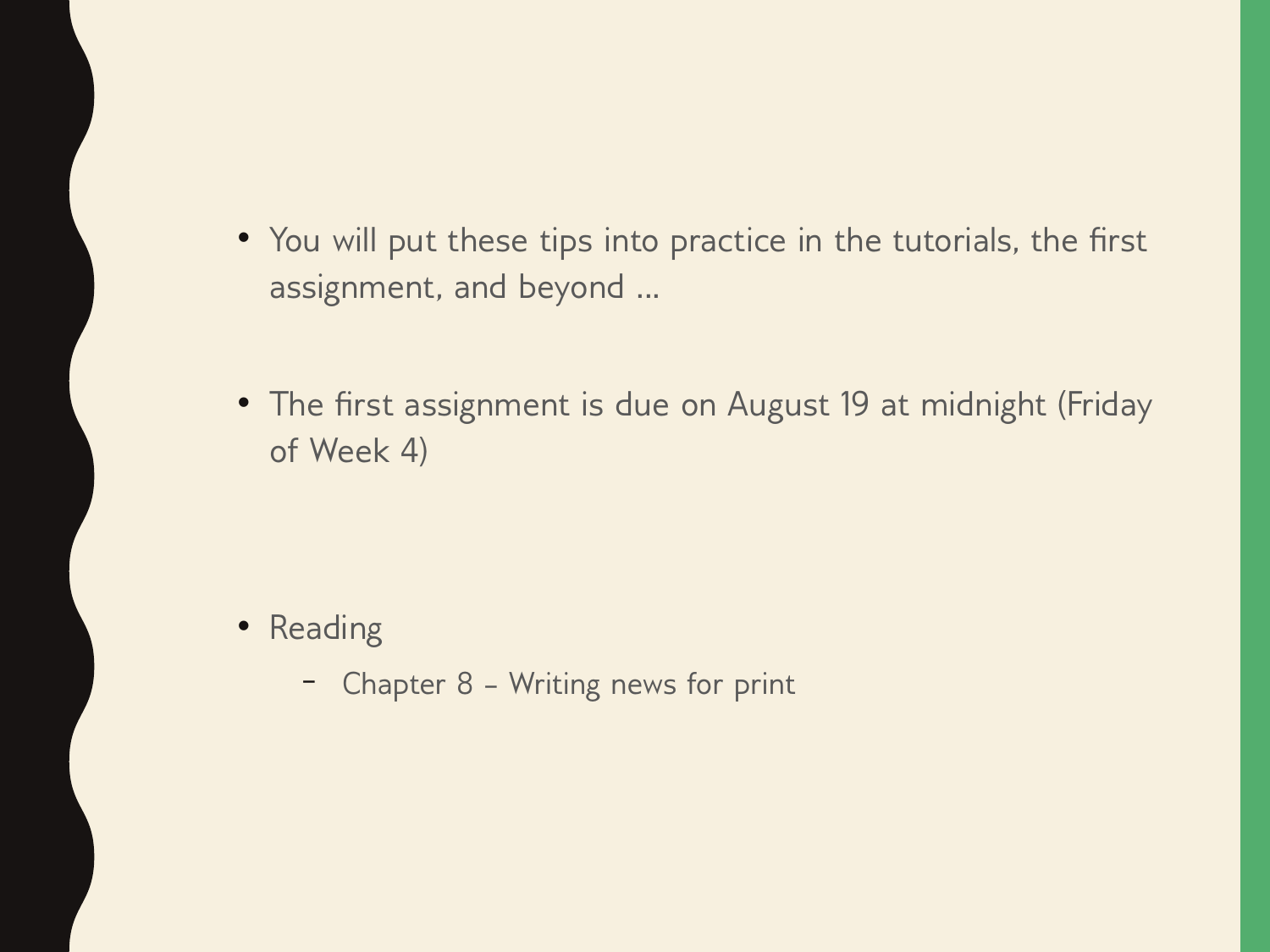

You will put these tips into practice in the tutorials, the first assignment, and beyond ...

The first assignment is due on August 19 at midnight (Friday of Week 4)

Reading
 Chapter 8 – Writing news for print